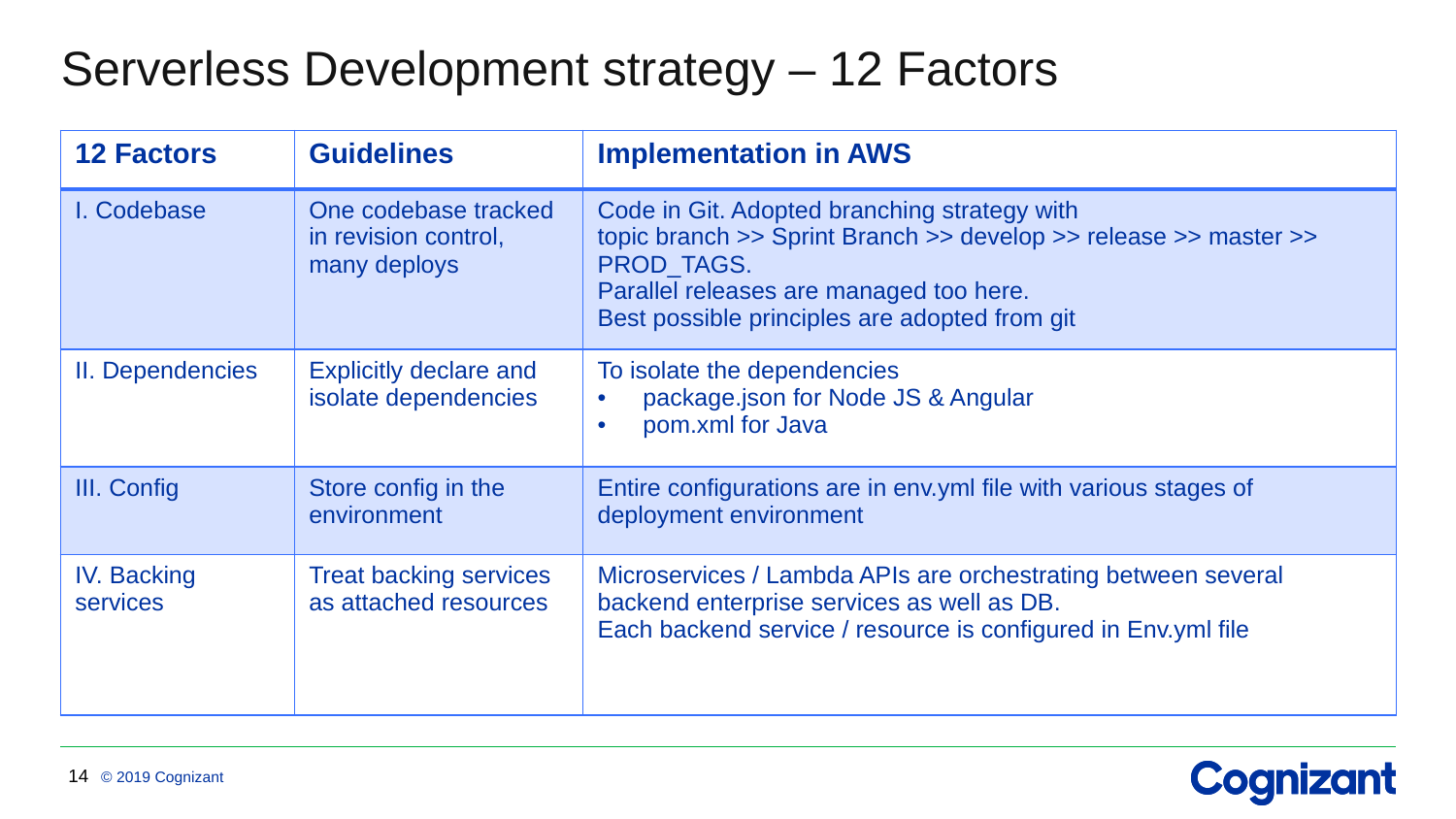

# Serverless Development strategy – 12 Factors
| 12 Factors | Guidelines | Implementation in AWS |
| --- | --- | --- |
| I. Codebase | One codebase tracked in revision control, many deploys | Code in Git. Adopted branching strategy with topic branch >> Sprint Branch >> develop >> release >> master >> PROD\_TAGS. Parallel releases are managed too here. Best possible principles are adopted from git |
| II. Dependencies | Explicitly declare and isolate dependencies | To isolate the dependencies package.json for Node JS & Angular pom.xml for Java |
| III. Config | Store config in the environment | Entire configurations are in env.yml file with various stages of deployment environment |
| IV. Backing services | Treat backing services as attached resources | Microservices / Lambda APIs are orchestrating between several backend enterprise services as well as DB. Each backend service / resource is configured in Env.yml file |
14